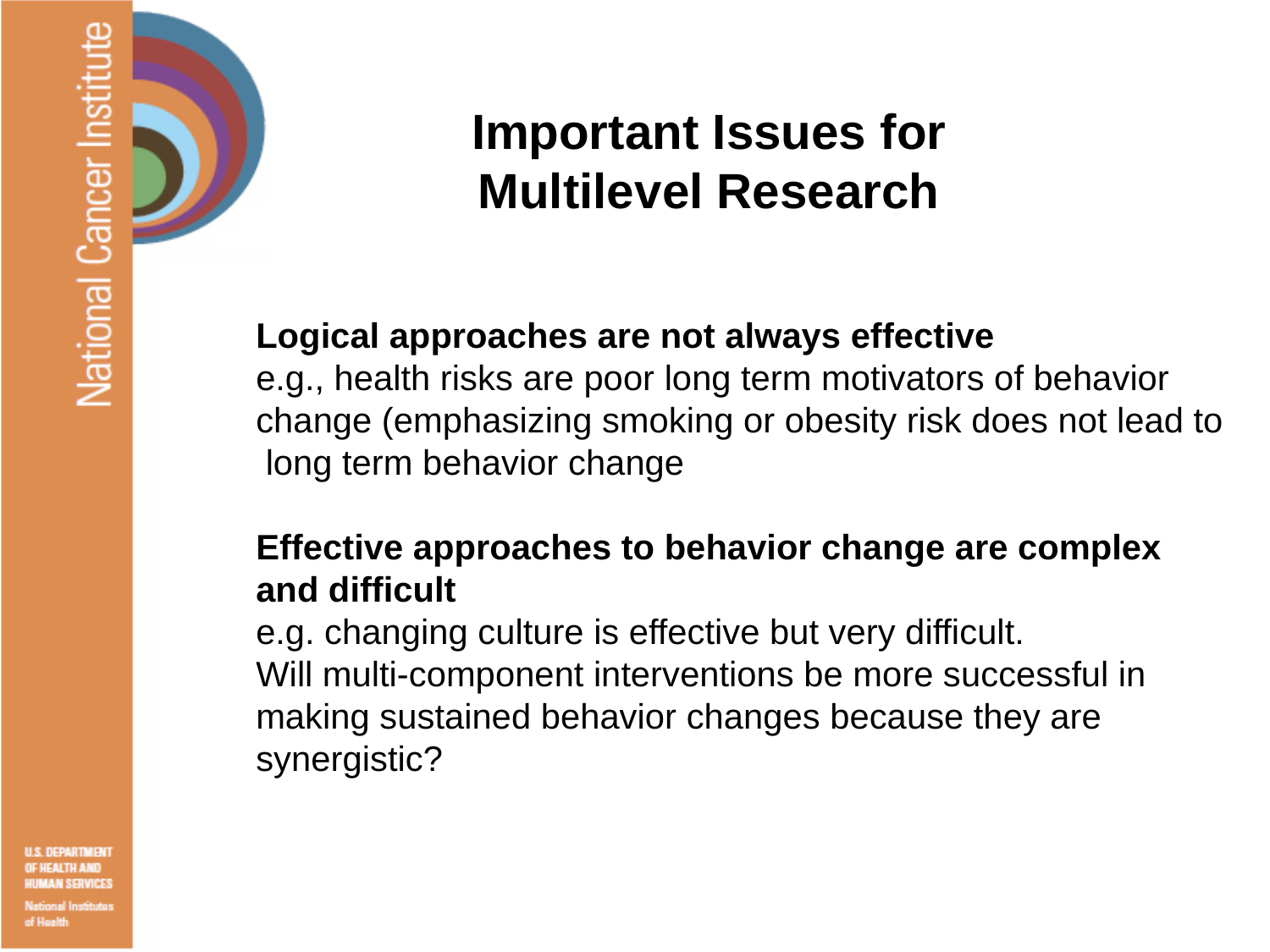

Important Issues for Multilevel Research

Logical approaches are not always effective
e.g., health risks are poor long term motivators of behavior change (emphasizing smoking or obesity risk does not lead to  long term behavior change

Effective approaches to behavior change are complex and difficult
e.g. changing culture is effective but very difficult.
Will multi-component interventions be more successful in making sustained behavior changes because they are synergistic?